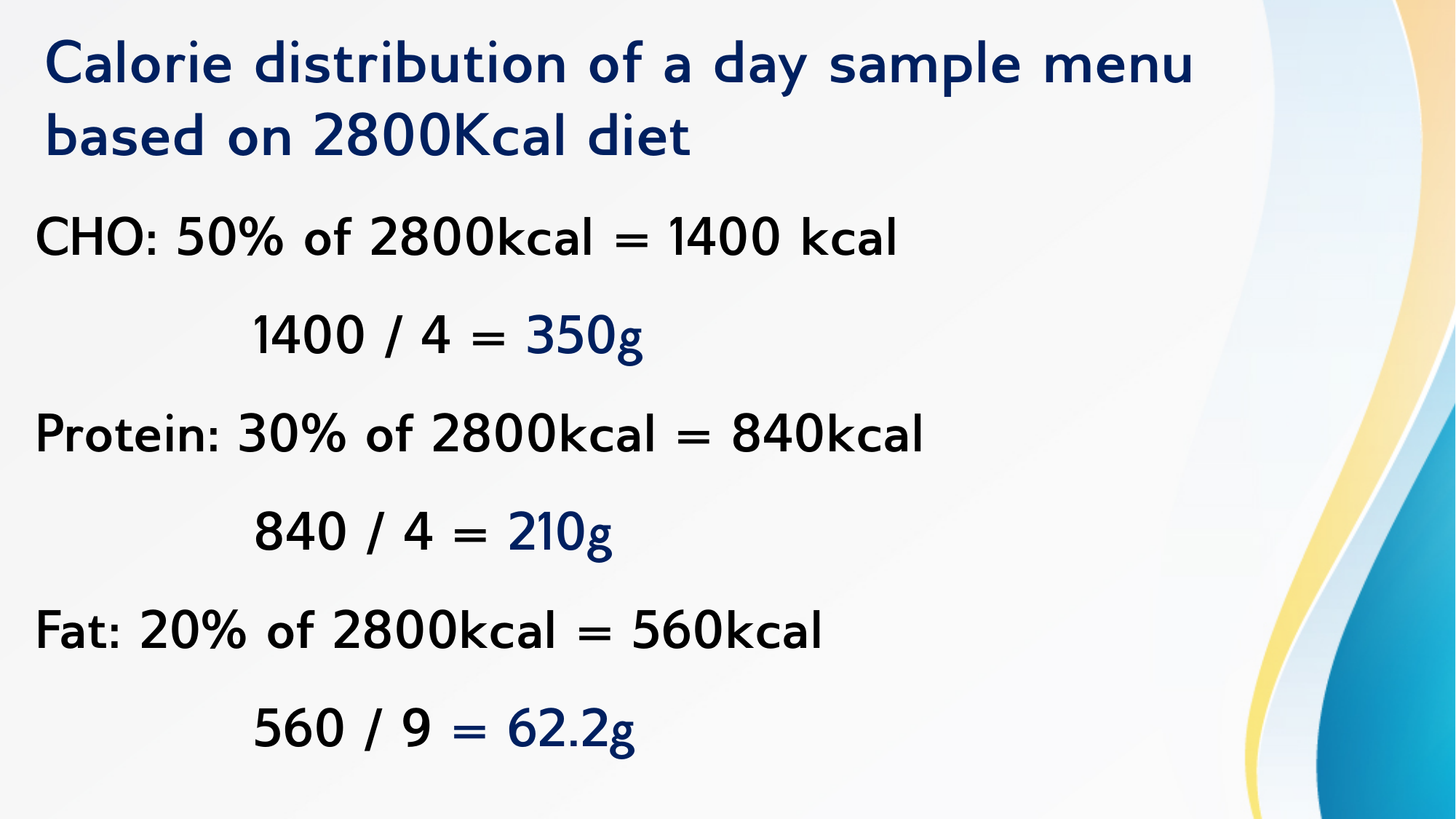

Calorie distribution of a day sample menu based on 2800Kcal diet
CHO: 50% of 2800kcal = 1400 kcal
		1400 / 4 = 350g
Protein: 30% of 2800kcal = 840kcal
		840 / 4 = 210g
Fat: 20% of 2800kcal = 560kcal
		560 / 9 = 62.2g